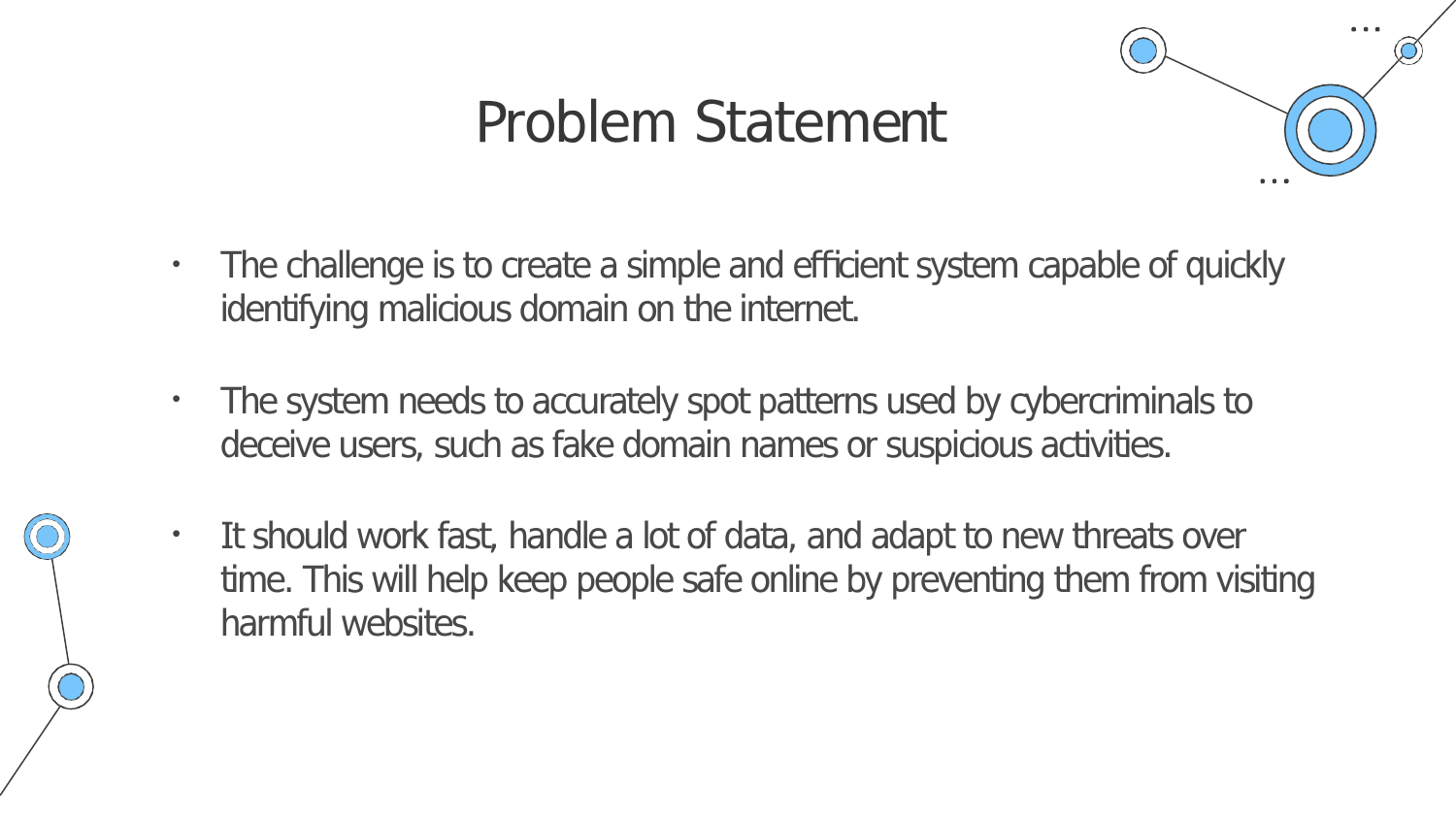

# Problem Statement
The challenge is to create a simple and efficient system capable of quickly identifying malicious domain on the internet.

The system needs to accurately spot patterns used by cybercriminals to deceive users, such as fake domain names or suspicious activities.

It should work fast, handle a lot of data, and adapt to new threats over time. This will help keep people safe online by preventing them from visiting harmful websites.